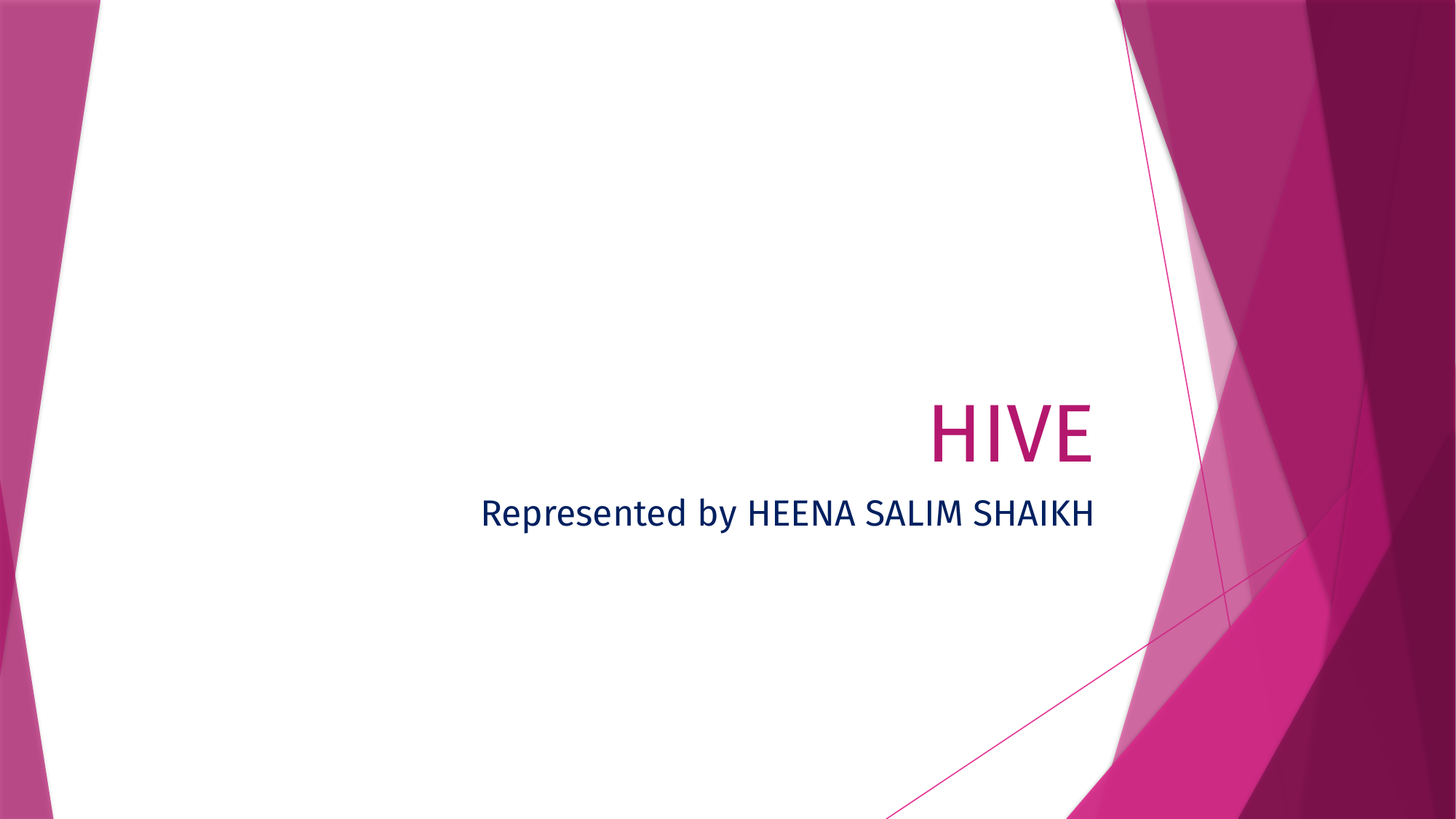

# HIVE
Represented by HEENA SALIM SHAIKH